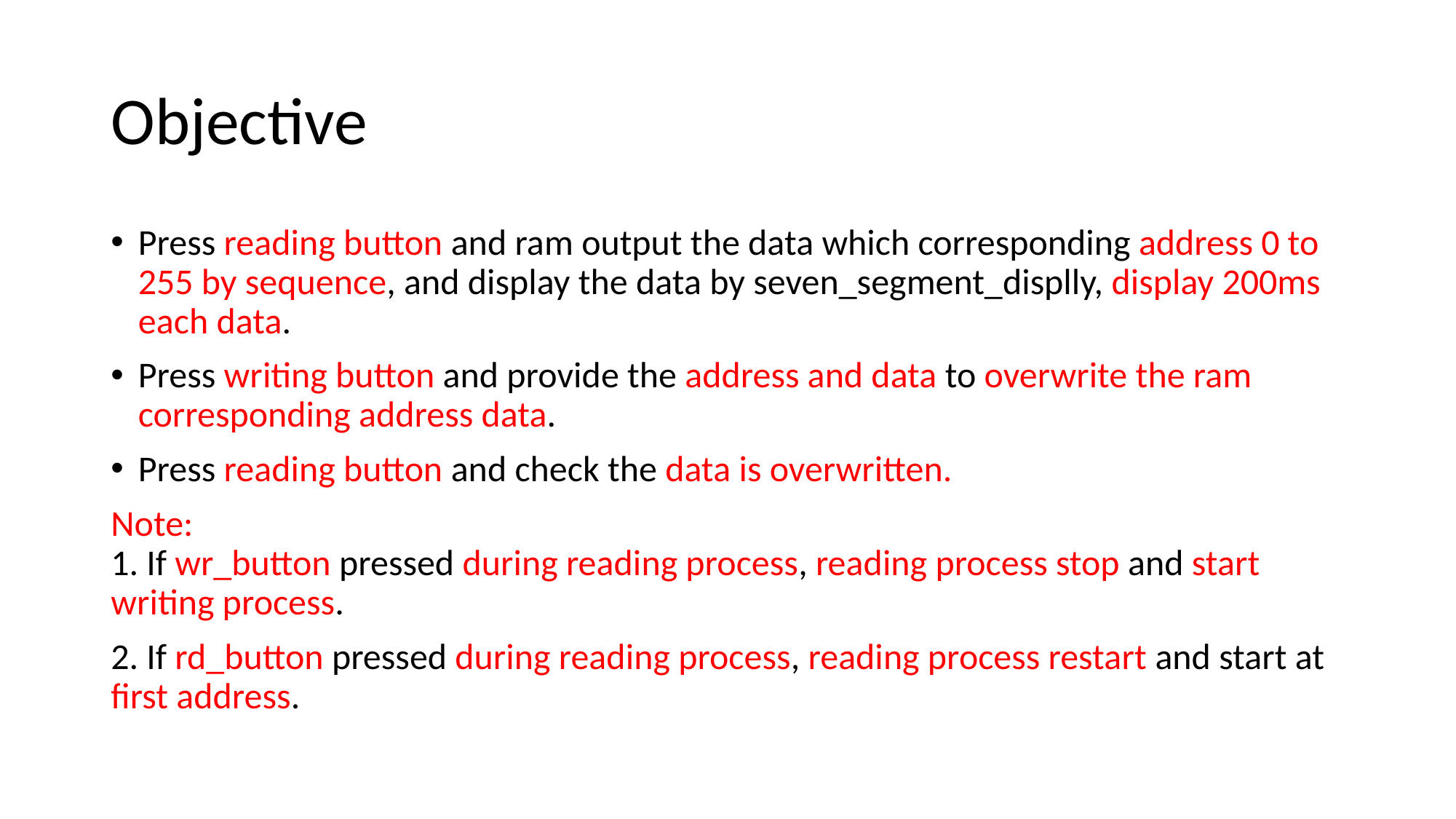

# Objective
Press reading button and ram output the data which corresponding address 0 to 255 by sequence, and display the data by seven_segment_displly, display 200ms each data.
Press writing button and provide the address and data to overwrite the ram corresponding address data.
Press reading button and check the data is overwritten.
Note:
1. If wr_button pressed during reading process, reading process stop and start   writing process.
2. If rd_button pressed during reading process, reading process restart and start at first address.